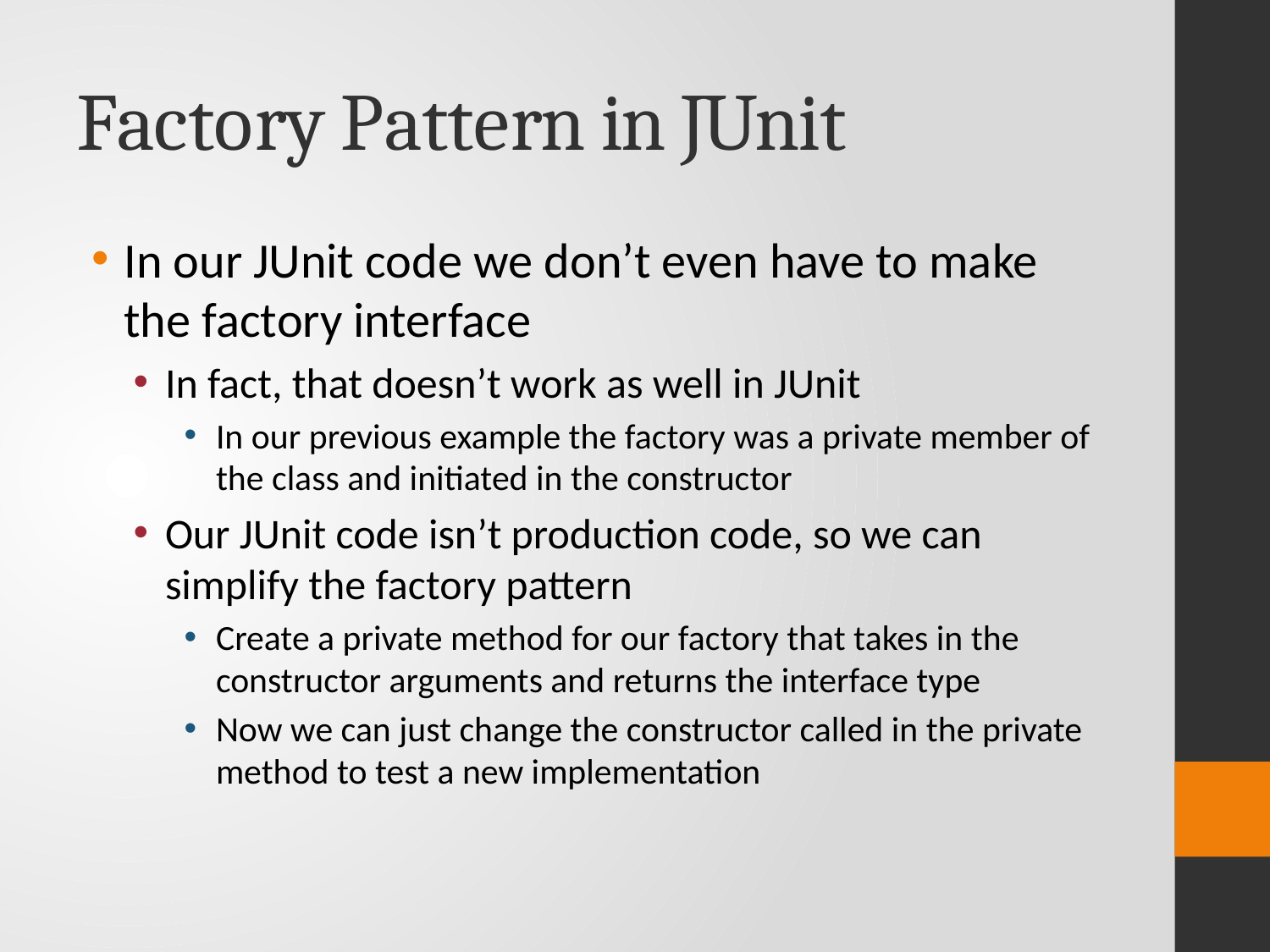

# Factory Pattern in JUnit
In our JUnit code we don’t even have to make the factory interface
In fact, that doesn’t work as well in JUnit
In our previous example the factory was a private member of the class and initiated in the constructor
Our JUnit code isn’t production code, so we can simplify the factory pattern
Create a private method for our factory that takes in the constructor arguments and returns the interface type
Now we can just change the constructor called in the private method to test a new implementation